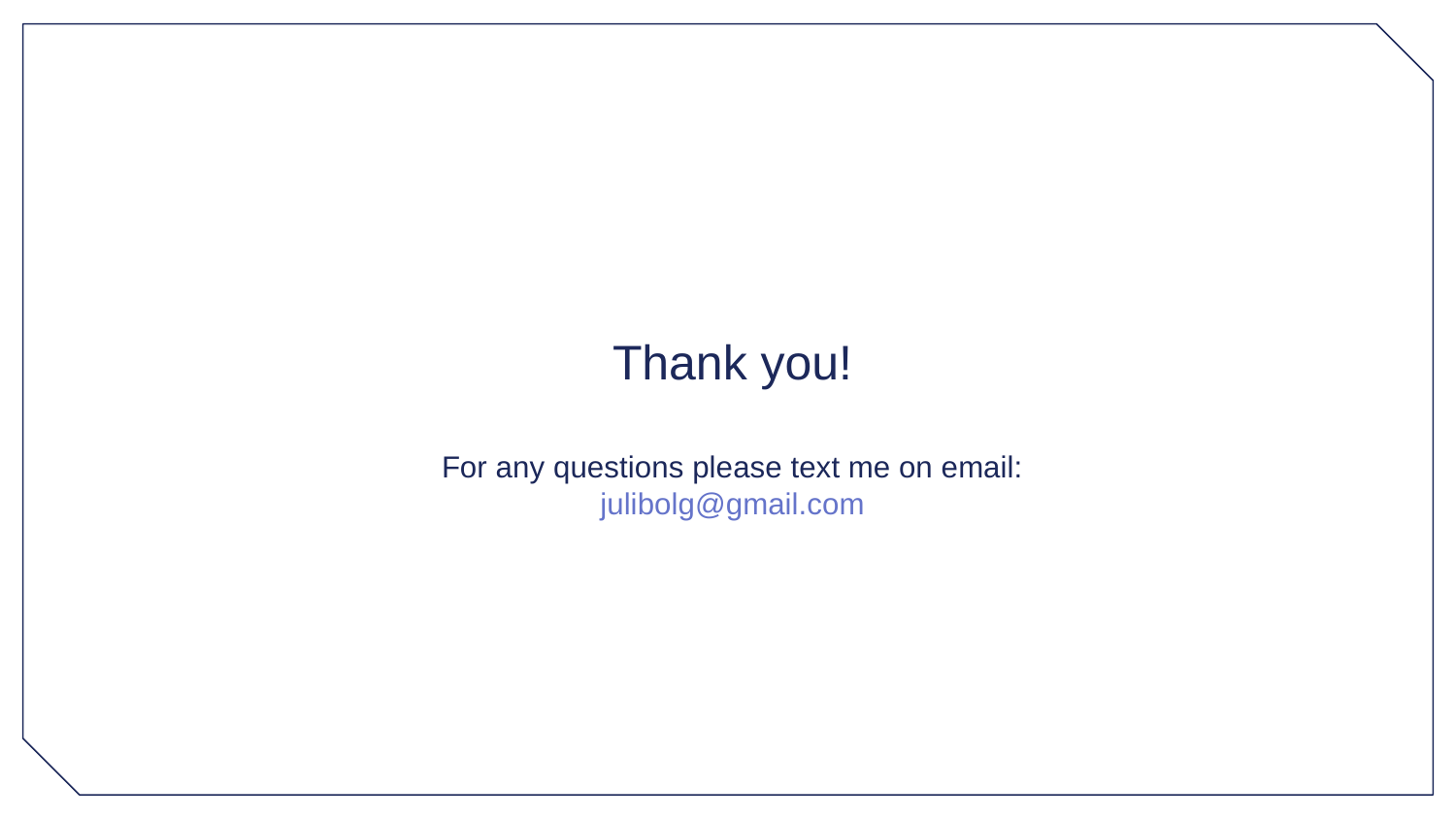

# Thank you!

For any questions please text me on email: julibolg@gmail.com